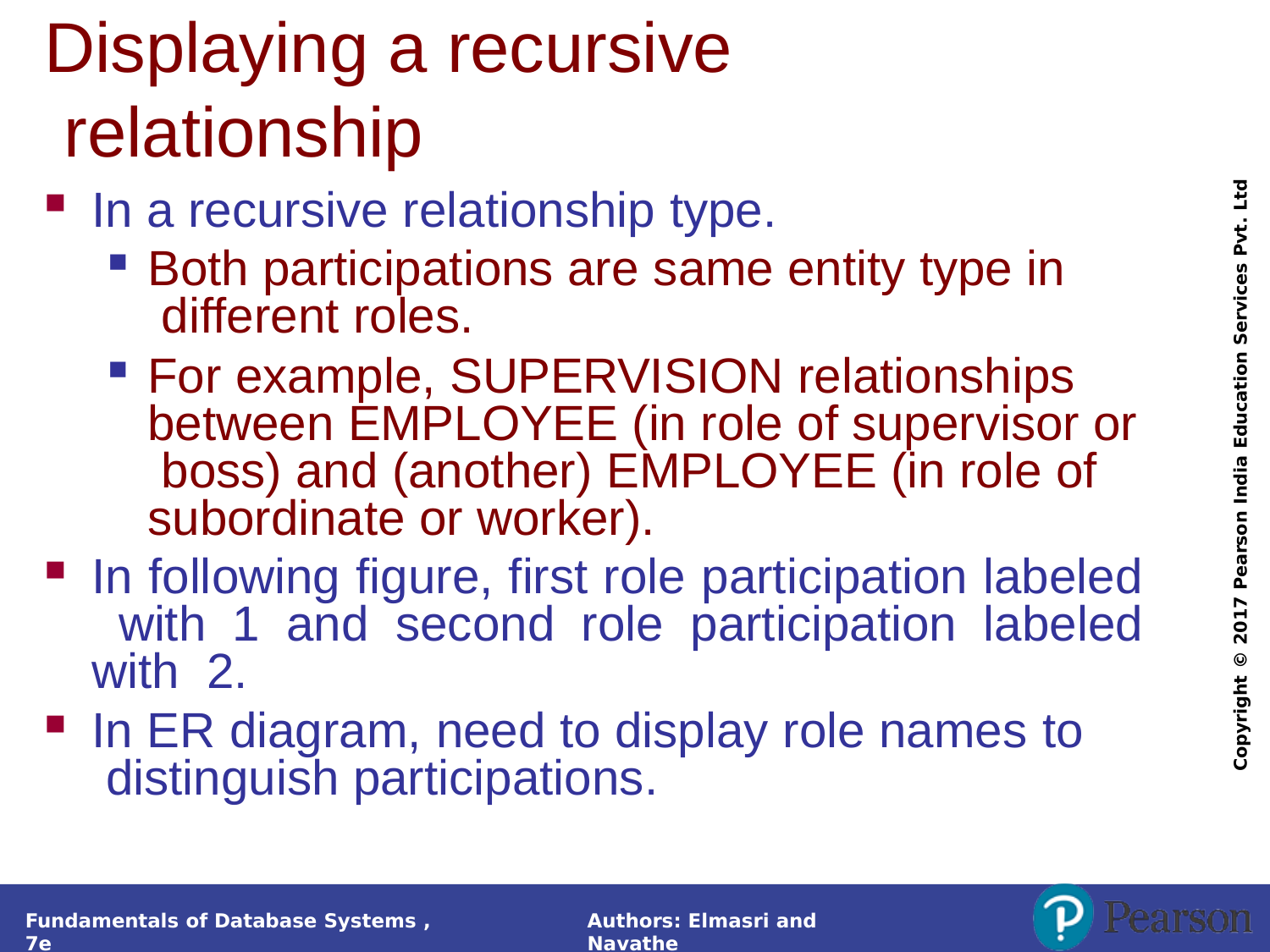

# Displaying a recursive  relationship
Copyright © 2017 Pearson India Education Services Pvt. Ltd
In a recursive relationship type.
Both participations are same entity type in  different roles.
For example, SUPERVISION relationships  between EMPLOYEE (in role of supervisor or  boss) and (another) EMPLOYEE (in role of  subordinate or worker).
In following figure, first role participation labeled  with 1 and second role participation labeled with  2.
In ER diagram, need to display role names to  distinguish participations.
Authors: Elmasri and Navathe
Fundamentals of Database Systems , 7e